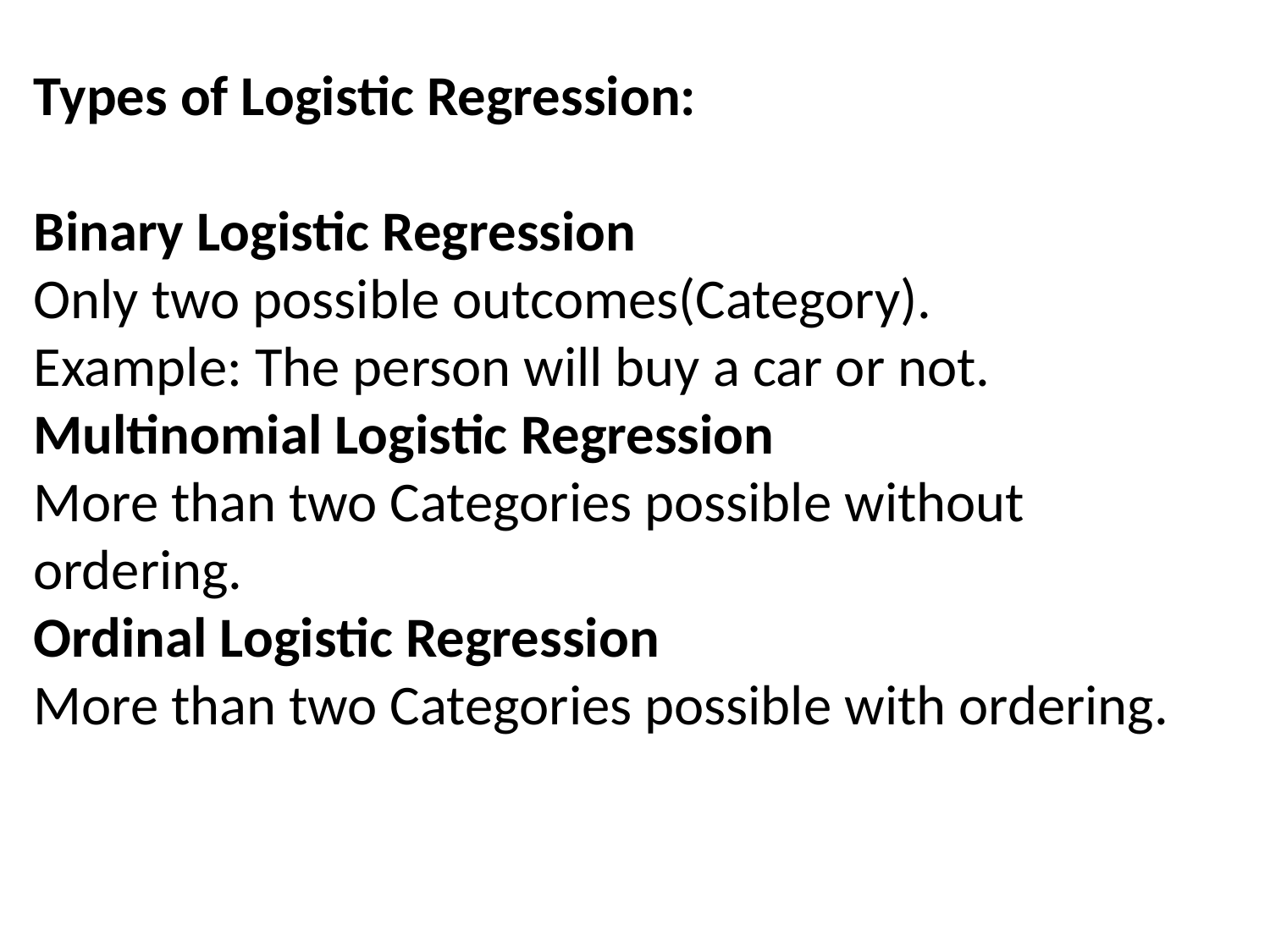

Types of Logistic Regression:

Binary Logistic Regression
Only two possible outcomes(Category).
Example: The person will buy a car or not.
Multinomial Logistic Regression
More than two Categories possible without ordering.
Ordinal Logistic Regression
More than two Categories possible with ordering.